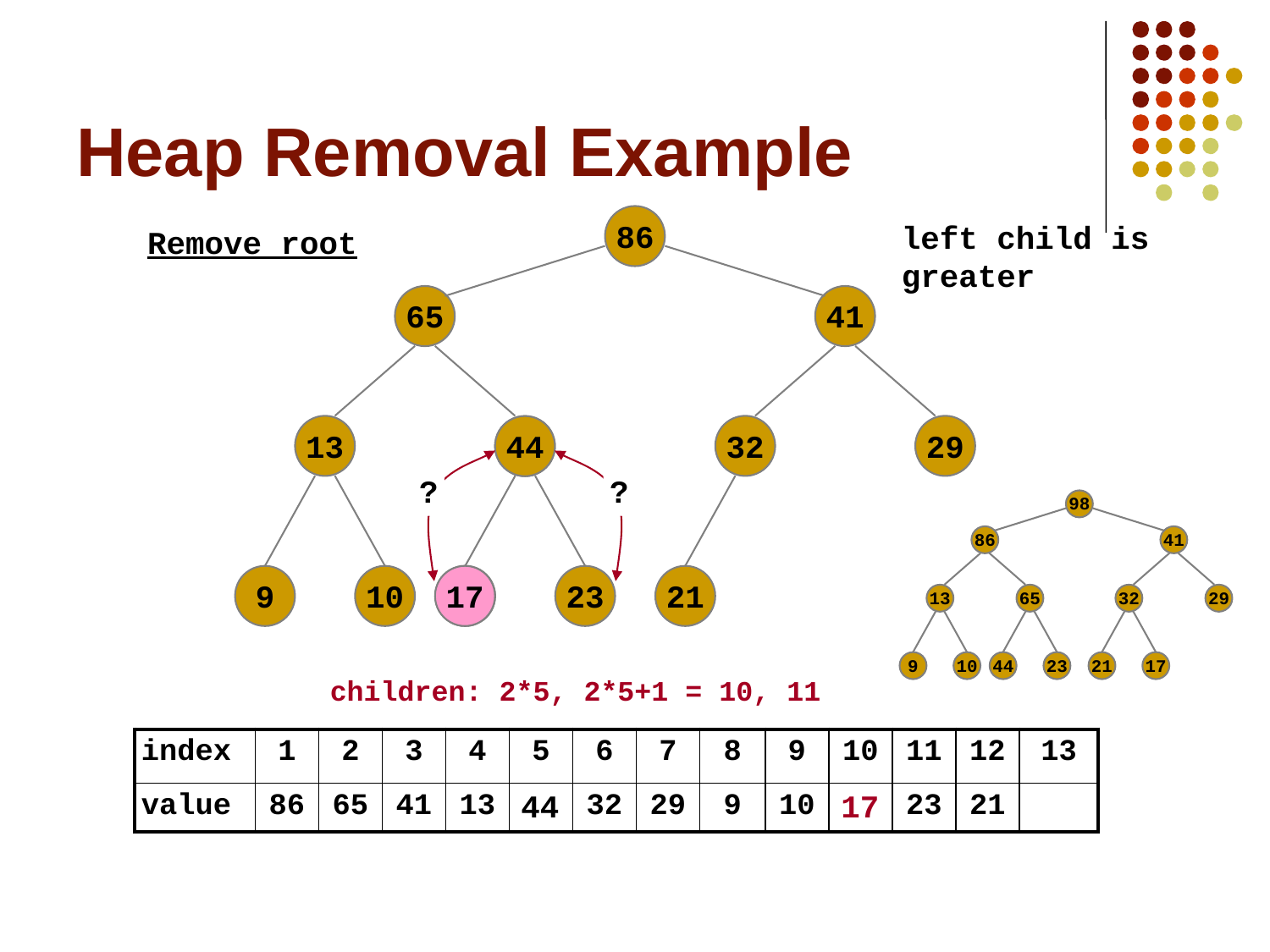

# Heap Removal Example

86
left child is greater
Remove root

65

41

13

32

29

17

44

?

?

98

86

41

13

65

32

29

9

10

44

23

21

17

9

10

17

44

23

21
children: 2*5, 2*5+1 = 10, 11
| index | 1 | 2 | 3 | 4 | 5 | 6 | 7 | 8 | 9 | 10 | 11 | 12 | 13 |
| --- | --- | --- | --- | --- | --- | --- | --- | --- | --- | --- | --- | --- | --- |
| value | 86 | 65 | 41 | 13 | 17 | 32 | 29 | 9 | 10 | 44 | 23 | 21 |  |
44
17